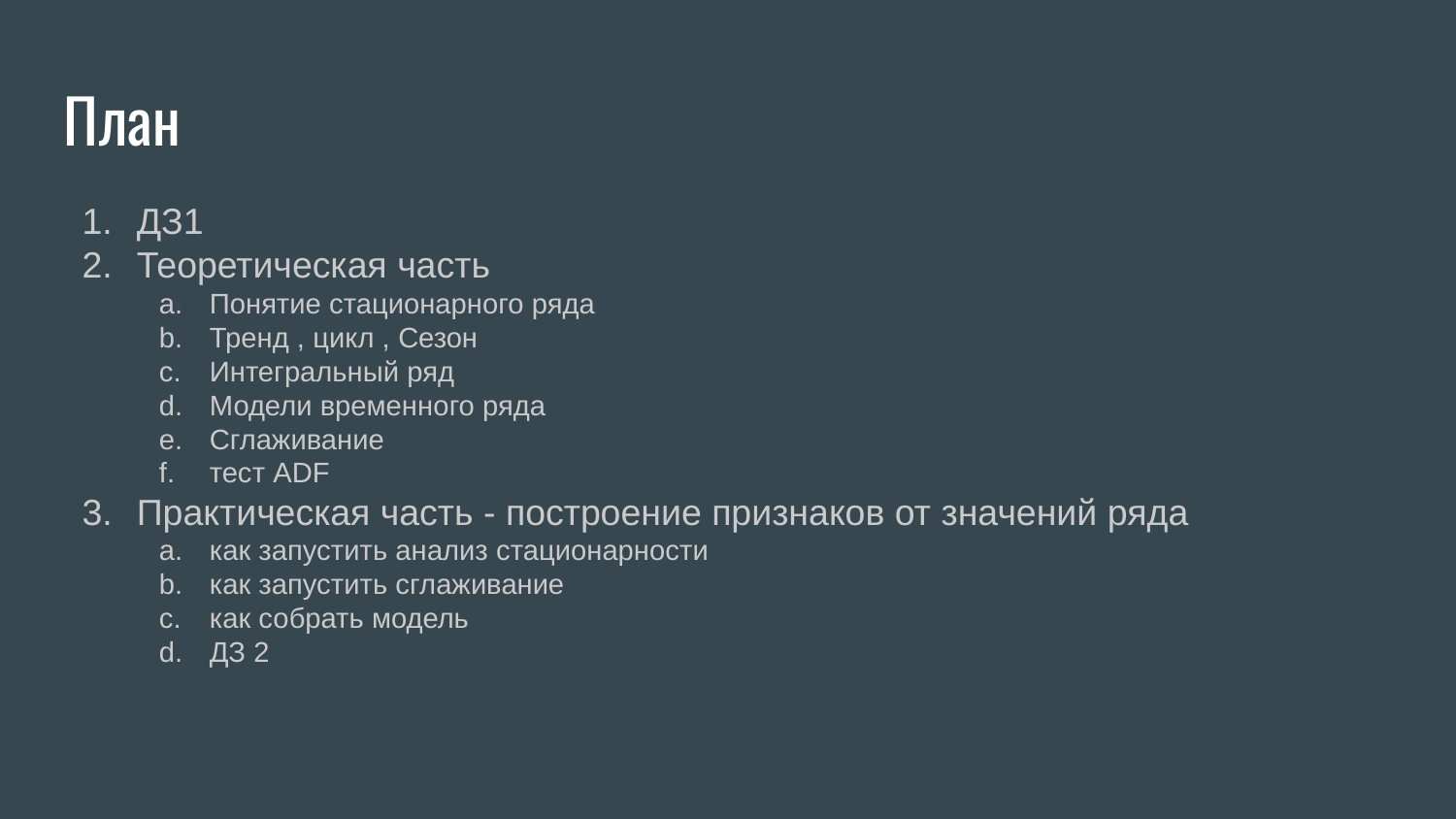

План
ДЗ1
Теоретическая часть
Понятие стационарного ряда
Тренд , цикл , Сезон
Интегральный ряд
Модели временного ряда
Сглаживание
тест ADF
Практическая часть - построение признаков от значений ряда
как запустить анализ стационарности
как запустить сглаживание
как собрать модель
ДЗ 2